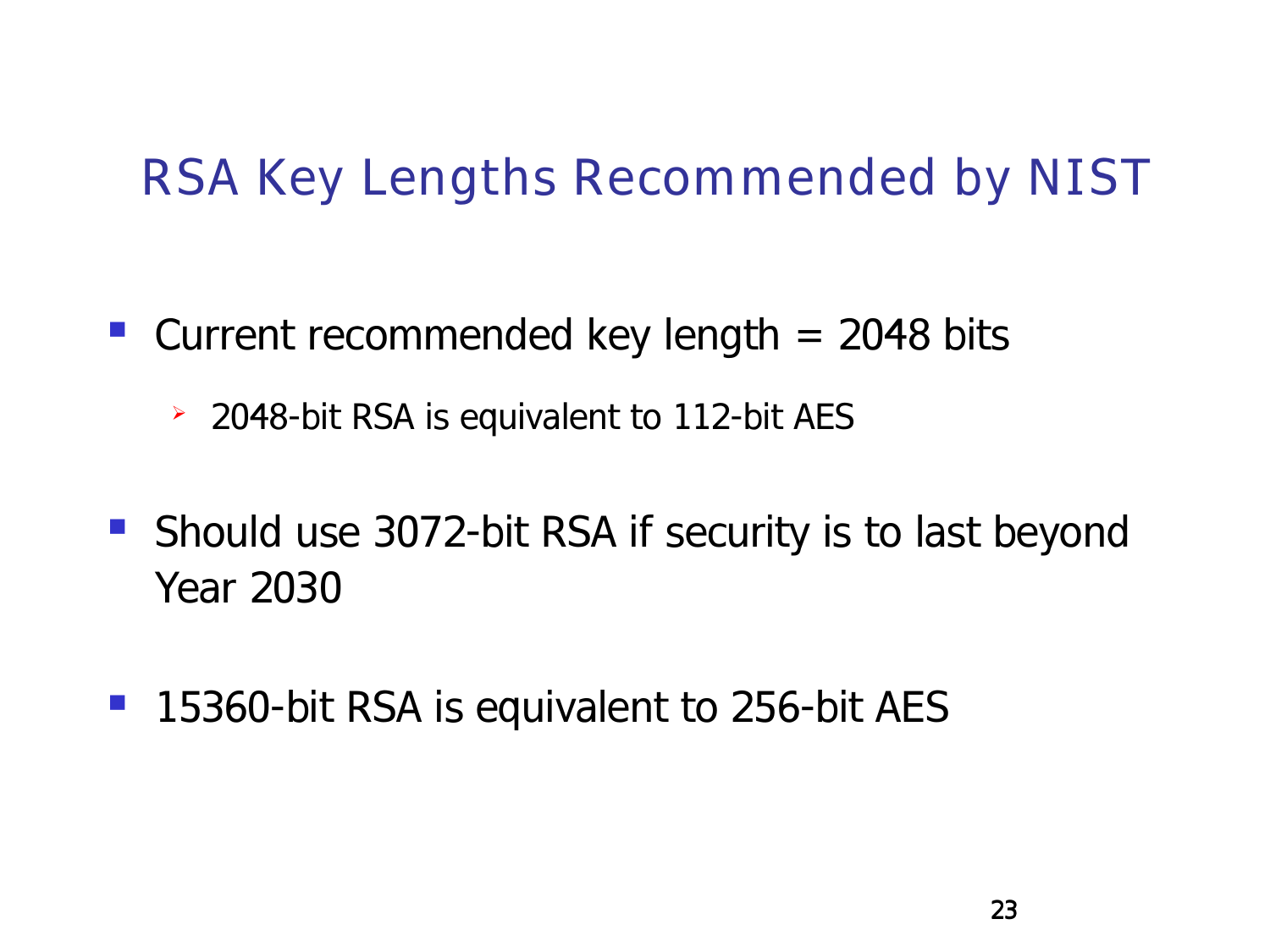

RSA Key Lengths Recommended by NIST
Current recommended key length = 2048 bits
2048-bit RSA is equivalent to 112-bit AES
Should use 3072-bit RSA if security is to last beyond Year 2030
15360-bit RSA is equivalent to 256-bit AES

23
23